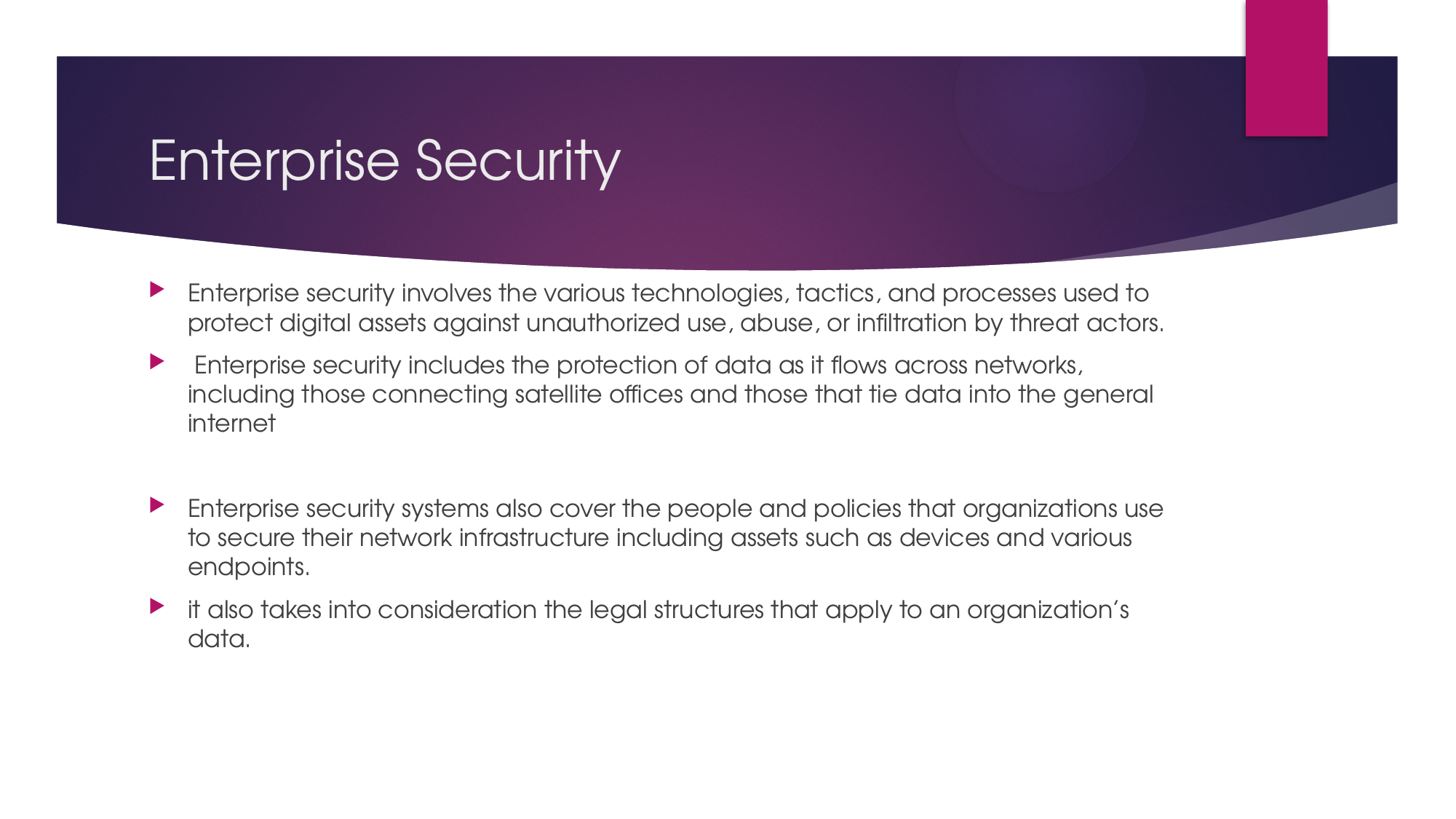

# Enterprise Security
Enterprise security involves the various technologies, tactics, and processes used to protect digital assets against unauthorized use, abuse, or infiltration by threat actors.
 Enterprise security includes the protection of data as it flows across networks, including those connecting satellite offices and those that tie data into the general internet

Enterprise security systems also cover the people and policies that organizations use to secure their network infrastructure including assets such as devices and various endpoints.
it also takes into consideration the legal structures that apply to an organization’s data.